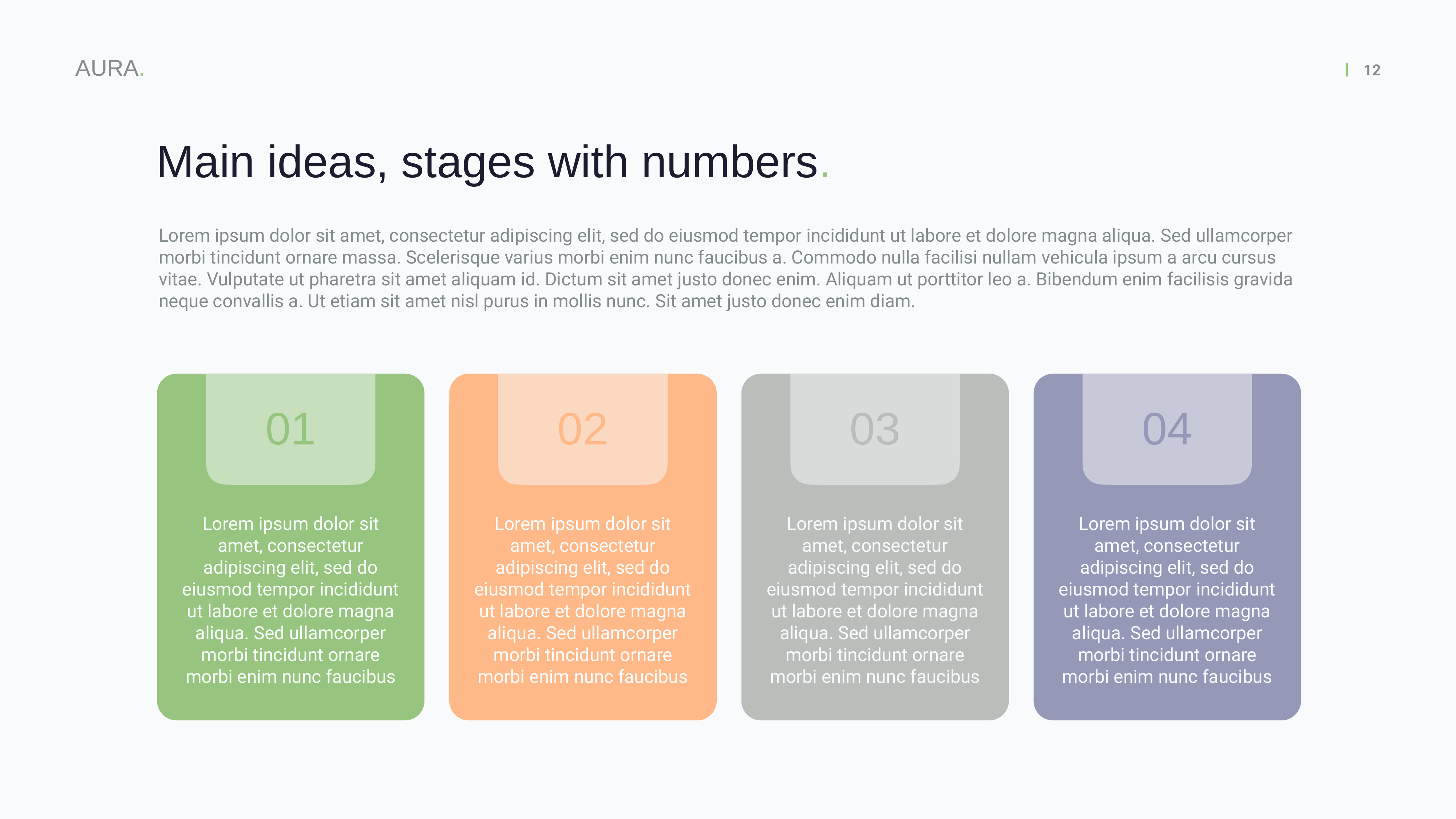

AURA.
12
Main ideas, stages with numbers.
Lorem ipsum dolor sit amet, consectetur adipiscing elit, sed do eiusmod tempor incididunt ut labore et dolore magna aliqua. Sed ullamcorper morbi tincidunt ornare massa. Scelerisque varius morbi enim nunc faucibus a. Commodo nulla facilisi nullam vehicula ipsum a arcu cursus vitae. Vulputate ut pharetra sit amet aliquam id. Dictum sit amet justo donec enim. Aliquam ut porttitor leo a. Bibendum enim facilisis gravida neque convallis a. Ut etiam sit amet nisl purus in mollis nunc. Sit amet justo donec enim diam.

01
Lorem ipsum dolor sit amet, consectetur adipiscing elit, sed do eiusmod tempor incididunt ut labore et dolore magna aliqua. Sed ullamcorper morbi tincidunt ornare morbi enim nunc faucibus

02
Lorem ipsum dolor sit amet, consectetur adipiscing elit, sed do eiusmod tempor incididunt ut labore et dolore magna aliqua. Sed ullamcorper morbi tincidunt ornare morbi enim nunc faucibus

03
Lorem ipsum dolor sit amet, consectetur adipiscing elit, sed do eiusmod tempor incididunt ut labore et dolore magna aliqua. Sed ullamcorper morbi tincidunt ornare morbi enim nunc faucibus

04
Lorem ipsum dolor sit amet, consectetur adipiscing elit, sed do eiusmod tempor incididunt ut labore et dolore magna aliqua. Sed ullamcorper morbi tincidunt ornare morbi enim nunc faucibus